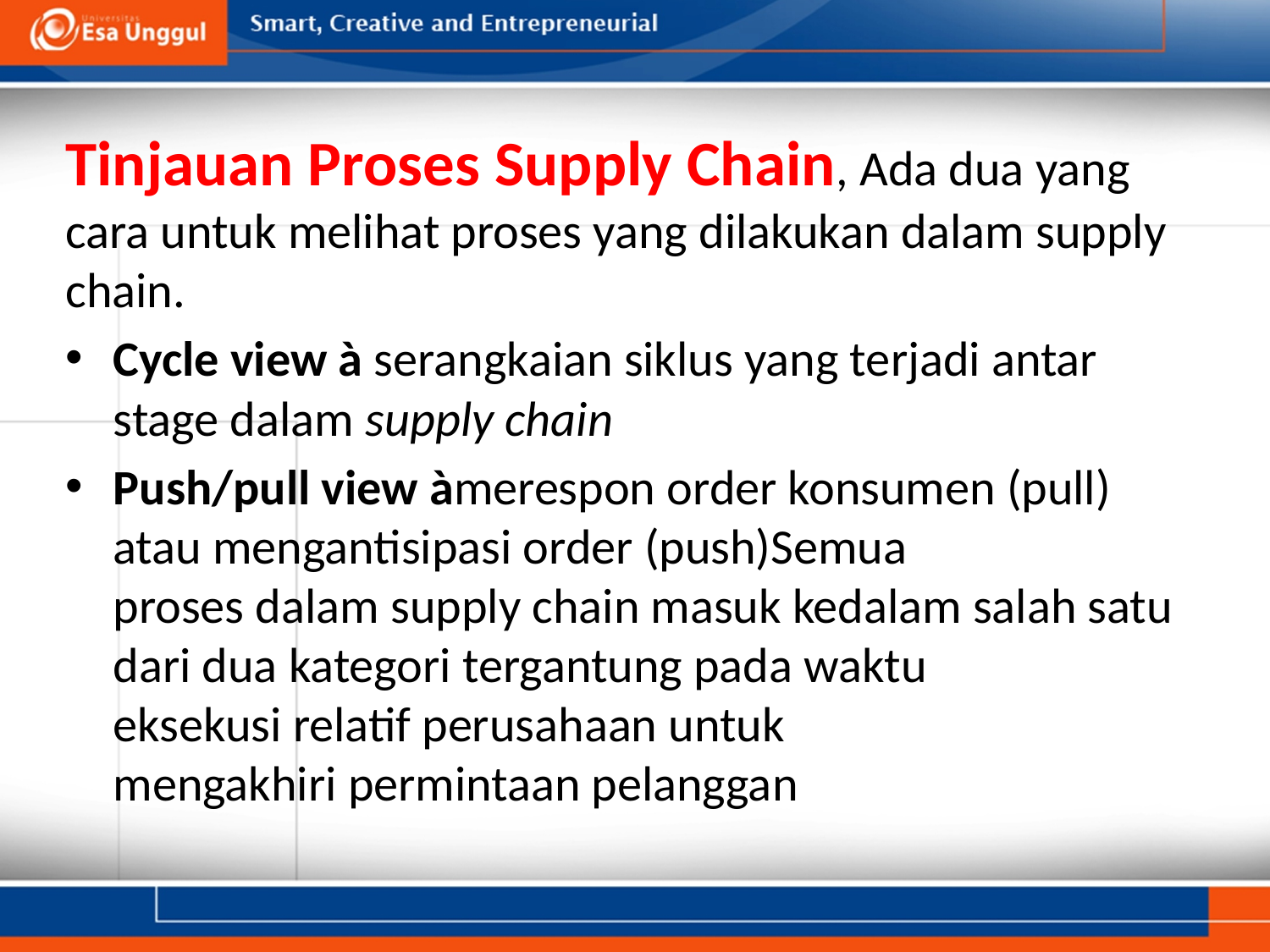

Tinjauan Proses Supply Chain, Ada dua yang cara untuk melihat proses yang dilakukan dalam supply chain.
Cycle view à serangkaian siklus yang terjadi antar stage dalam supply chain
Push/pull view àmerespon order konsumen (pull) atau mengantisipasi order (push)Semua proses dalam supply chain masuk kedalam salah satu dari dua kategori tergantung pada waktu eksekusi relatif perusahaan untuk mengakhiri permintaan pelanggan